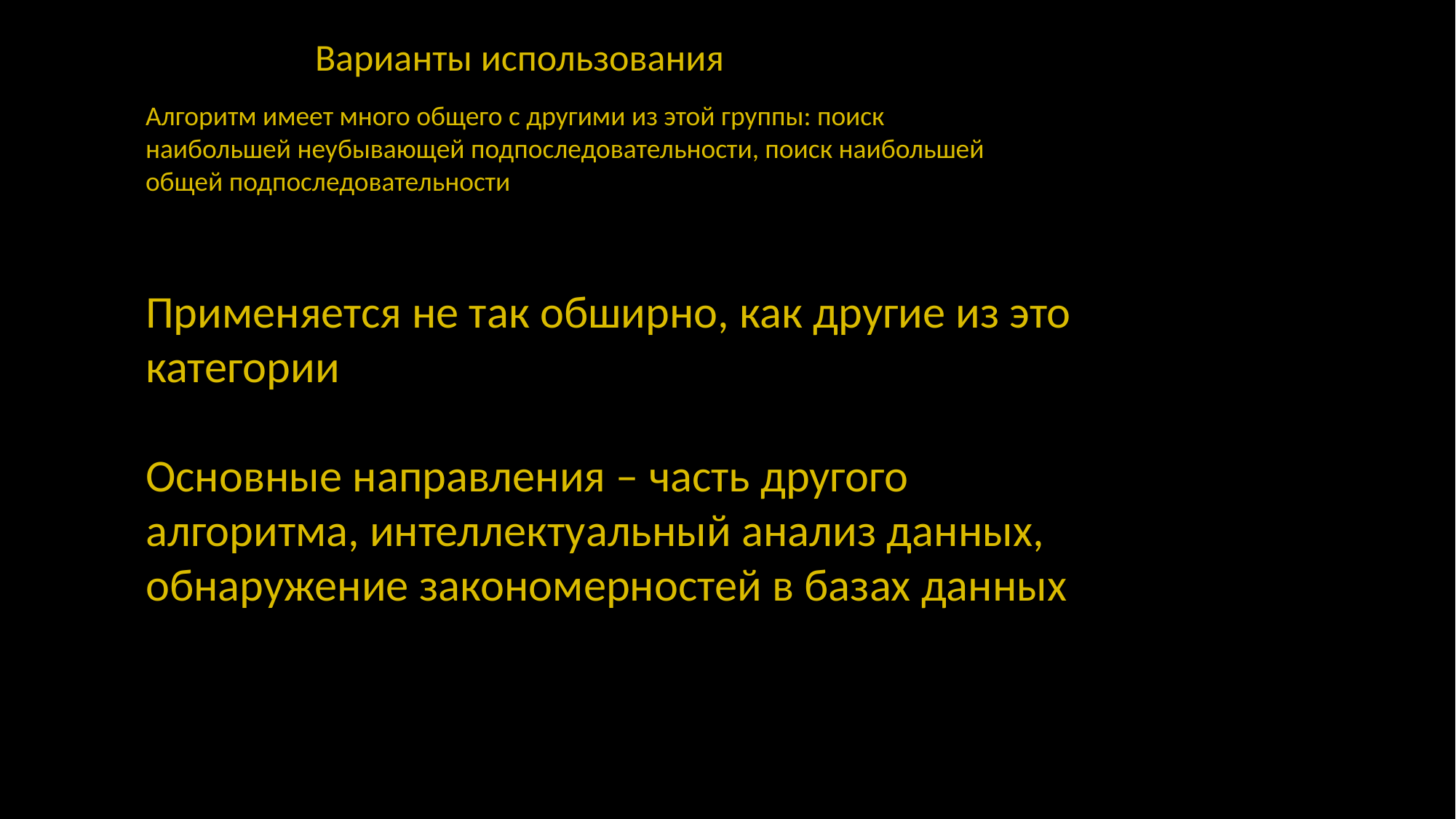

Варианты использования
Алгоритм имеет много общего с другими из этой группы: поиск наибольшей неубывающей подпоследовательности, поиск наибольшей общей подпоследовательности
Применяется не так обширно, как другие из это категории

Основные направления – часть другого алгоритма, интеллектуальный анализ данных, обнаружение закономерностей в базах данных